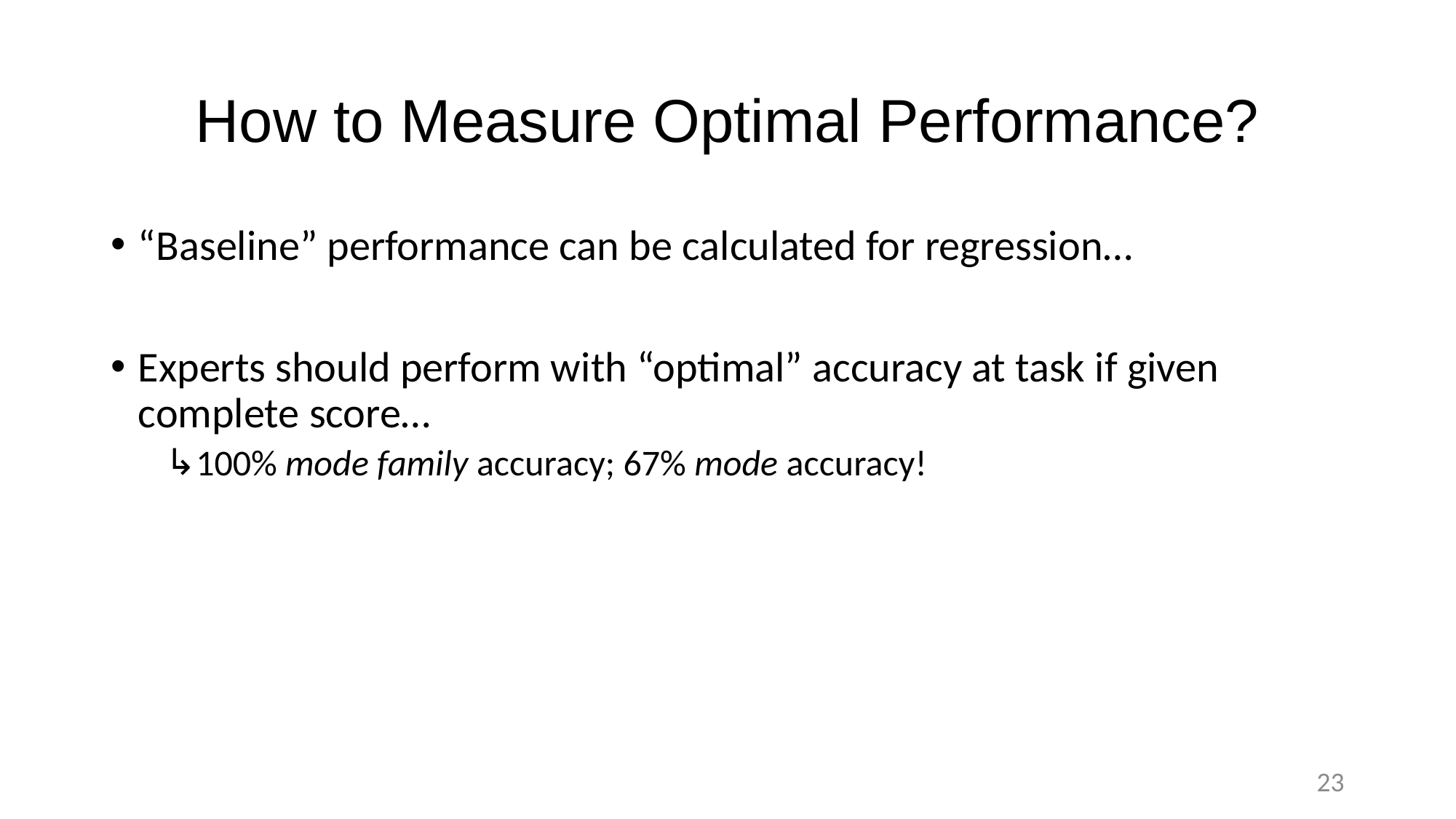

# How to Measure Optimal Performance?
“Baseline” performance can be calculated for regression…

Experts should perform with “optimal” accuracy at task if given complete score…
100% mode family accuracy; 67% mode accuracy!

23